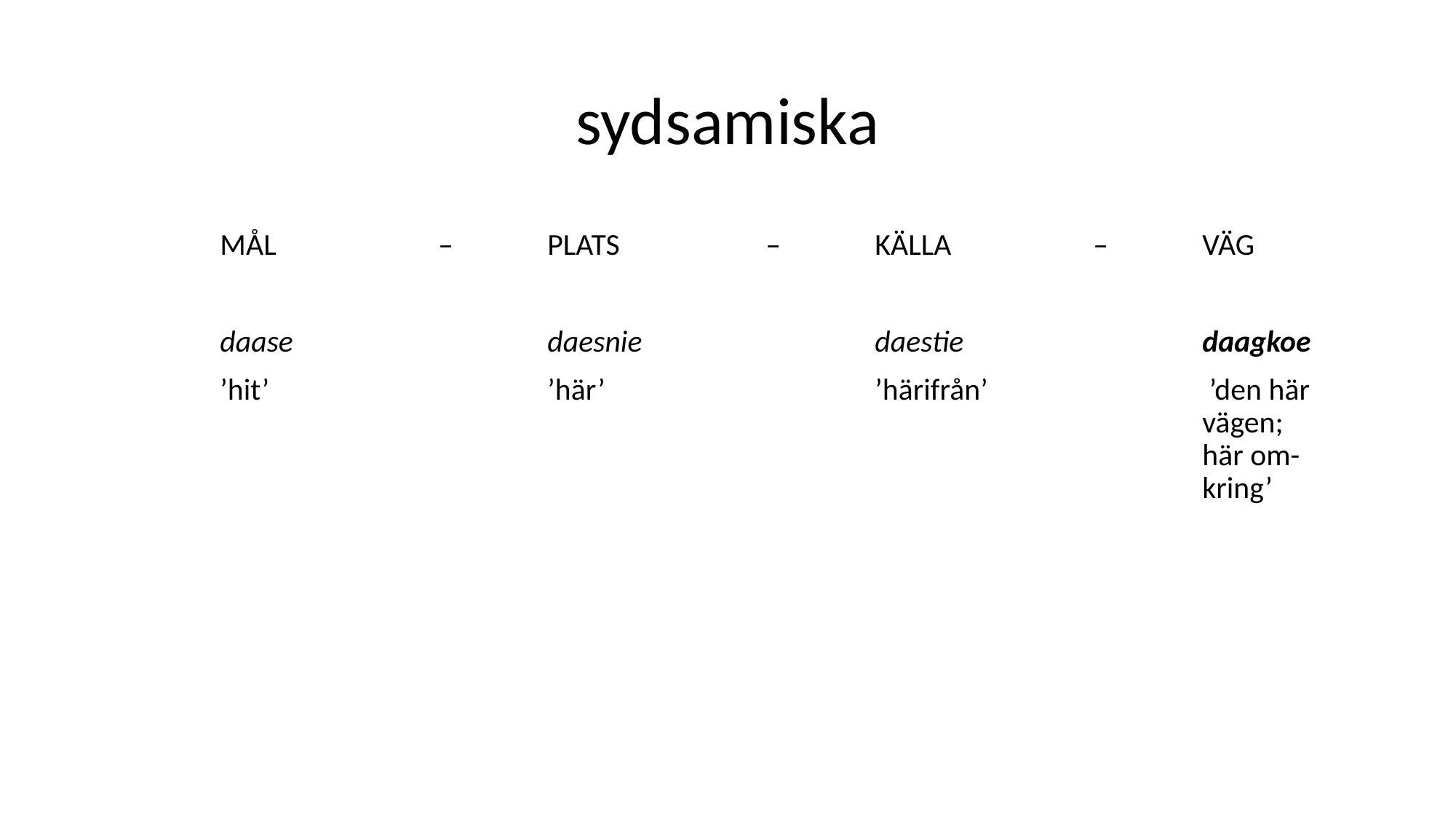

# sydsamiska
	MÅL 		– 	PLATS	 	– 	KÄLLA 		– 	VÄG

	daase			daesnie			daestie			daagkoe
	’hit’			’här’			’härifrån’		 ’den här 										vägen; 											här om-											kring’